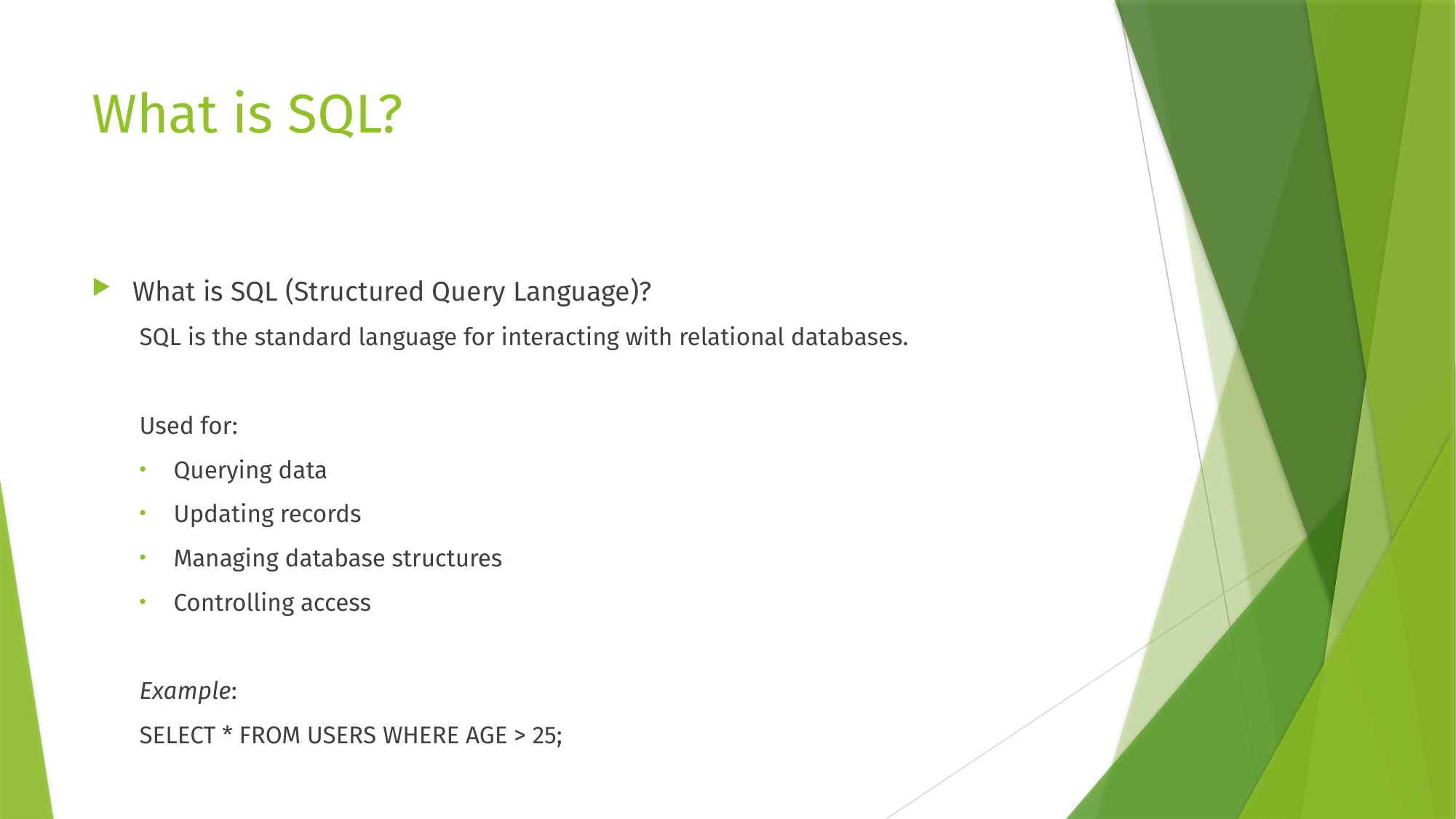

# What is SQL?
What is SQL (Structured Query Language)?
SQL is the standard language for interacting with relational databases.

Used for:
Querying data
Updating records
Managing database structures
Controlling access

Example:
SELECT * FROM USERS WHERE AGE > 25;